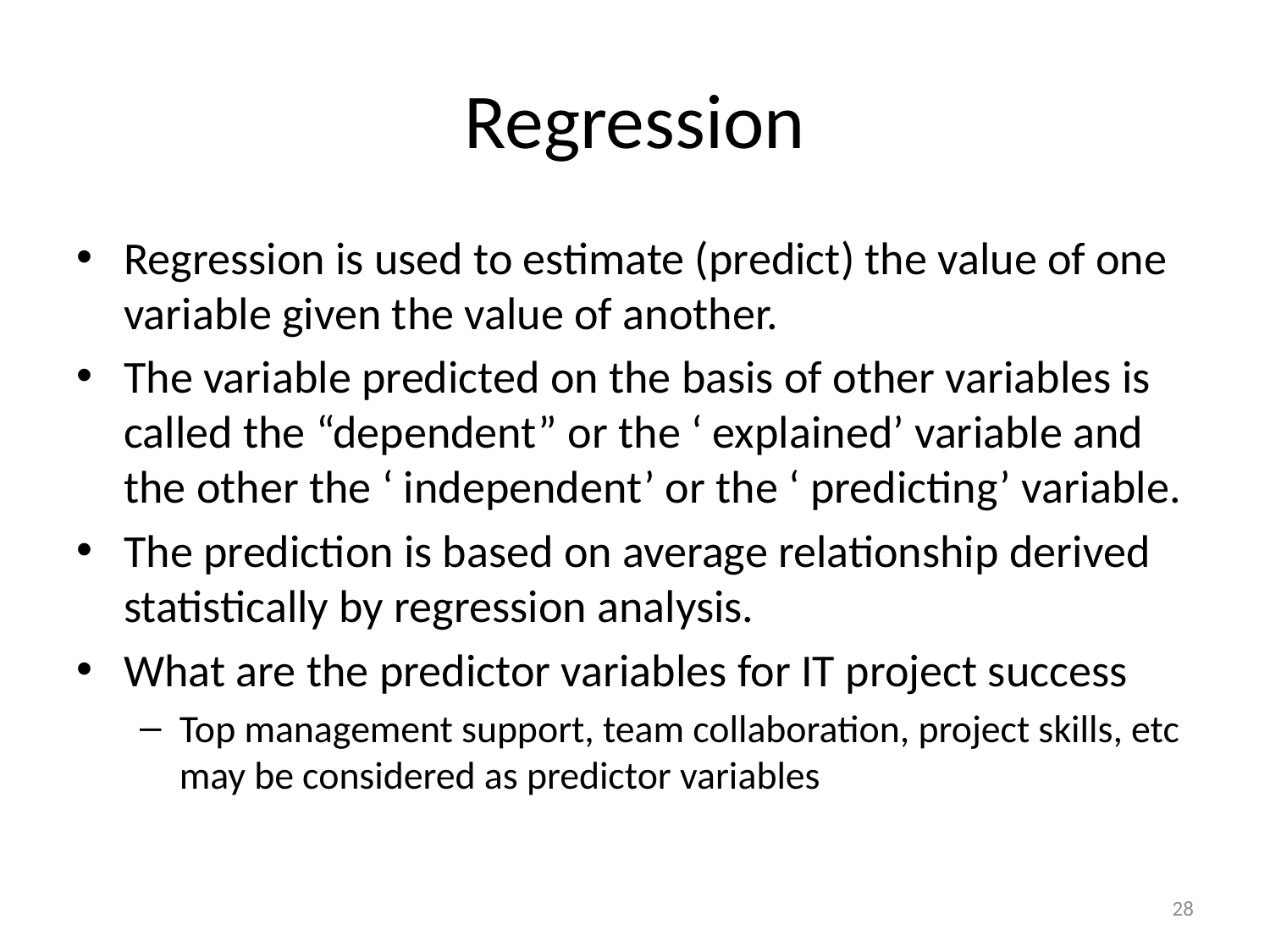

# Regression
Regression is used to estimate (predict) the value of one variable given the value of another.
The variable predicted on the basis of other variables is called the “dependent” or the ‘ explained’ variable and the other the ‘ independent’ or the ‘ predicting’ variable.
The prediction is based on average relationship derived statistically by regression analysis.
What are the predictor variables for IT project success
Top management support, team collaboration, project skills, etc may be considered as predictor variables

28